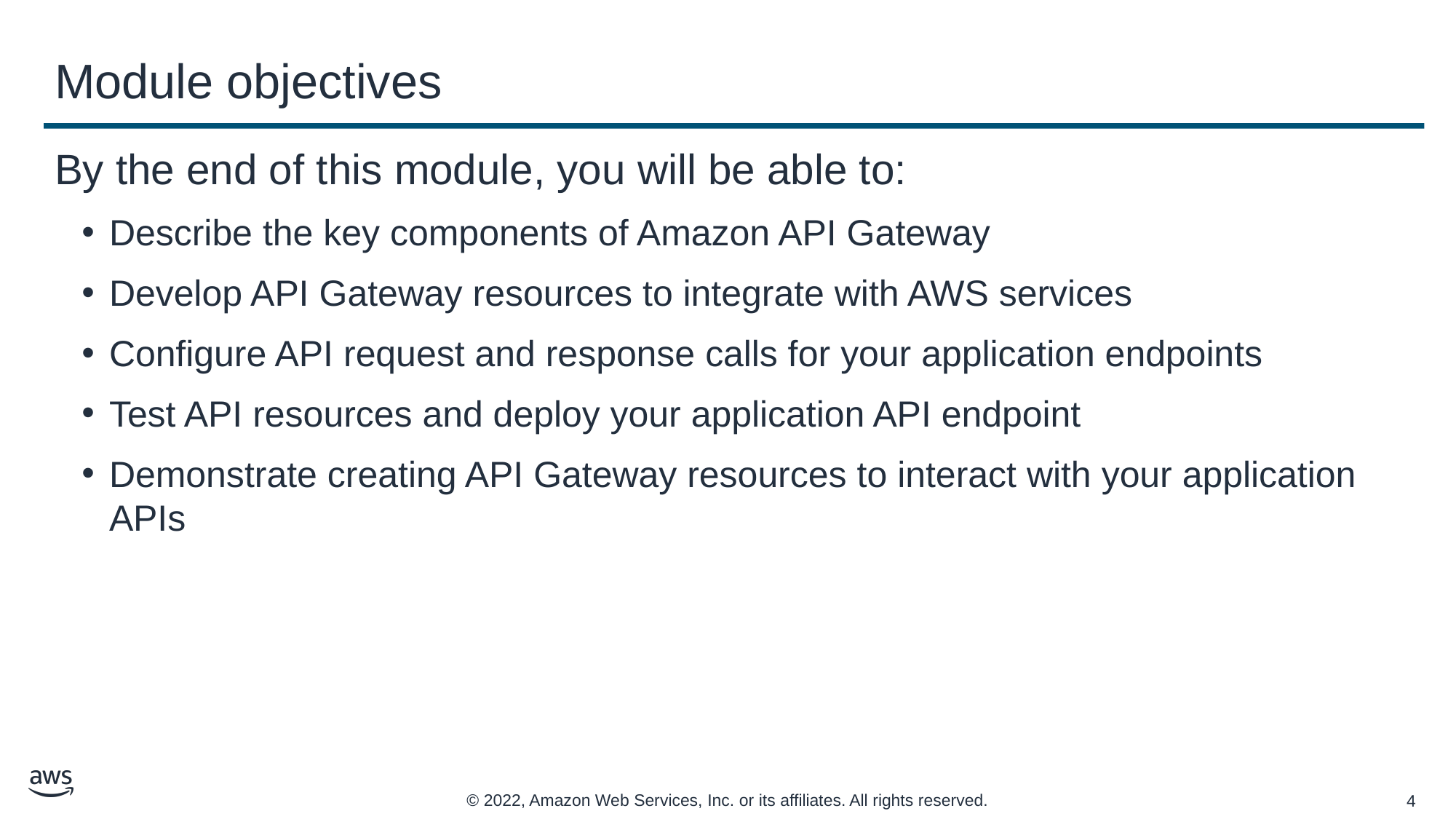

# Module objectives
By the end of this module, you will be able to:
Describe the key components of Amazon API Gateway
Develop API Gateway resources to integrate with AWS services
Configure API request and response calls for your application endpoints
Test API resources and deploy your application API endpoint
Demonstrate creating API Gateway resources to interact with your application APIs

4